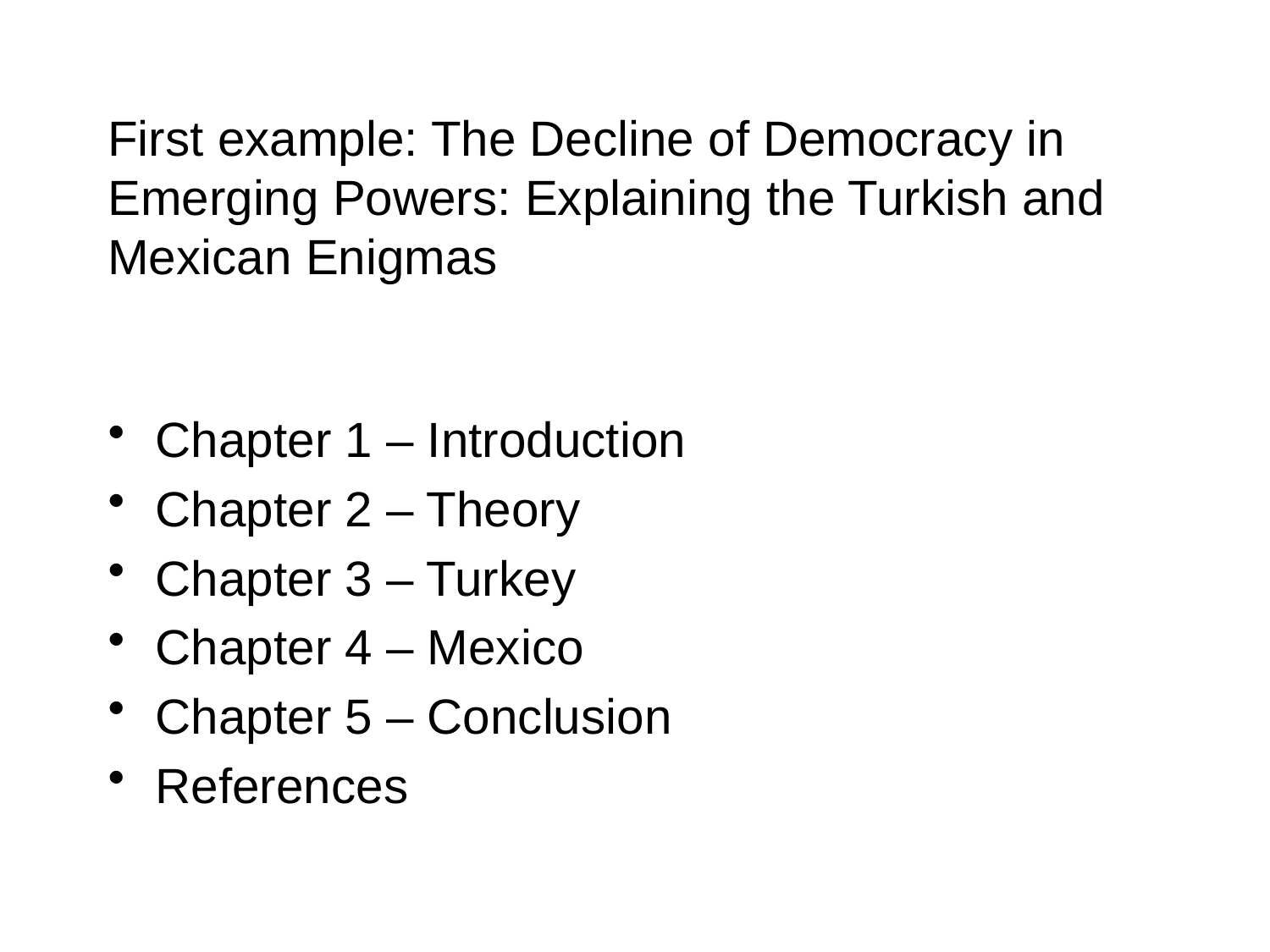

# First example: The Decline of Democracy in Emerging Powers: Explaining the Turkish and Mexican Enigmas
Chapter 1 – Introduction
Chapter 2 – Theory
Chapter 3 – Turkey
Chapter 4 – Mexico
Chapter 5 – Conclusion
References